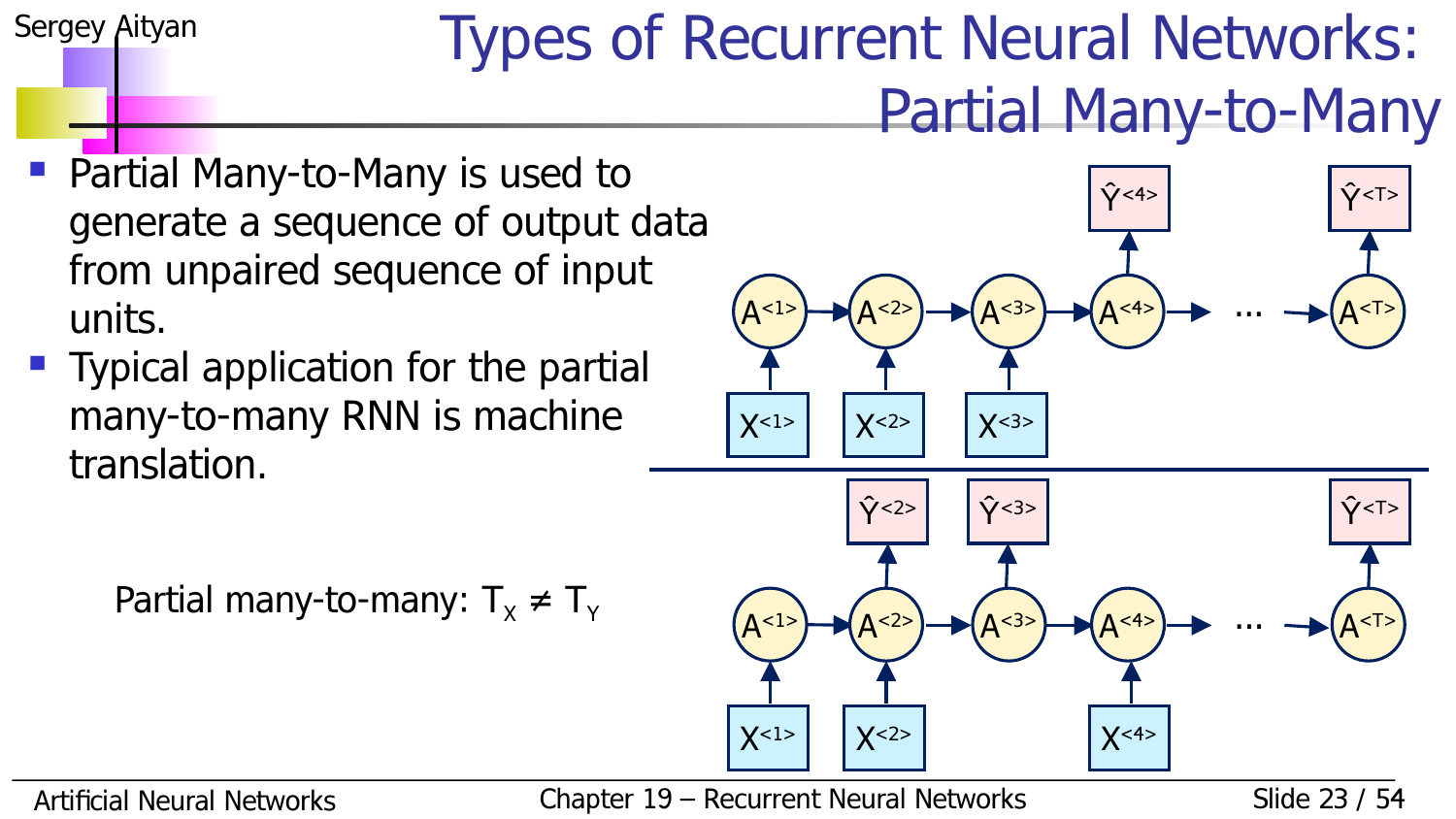

# Types of Recurrent Neural Networks: Partial Many-to-Many
Partial Many-to-Many is used to generate a sequence of output data from unpaired sequence of input units.
Typical application for the partial many-to-many RNN is machine translation.

Ŷ<4>
A<4>
Ŷ<T>
A<T>
…
A<1>
X<1>
A<2>
X<2>
A<3>
X<3>
Ŷ<2>
A<2>
X<2>
Ŷ<3>
A<4>
Ŷ<T>
A<T>
…
A<1>
X<1>
A<3>
X<4>
Partial many-to-many: TX ≠ TY